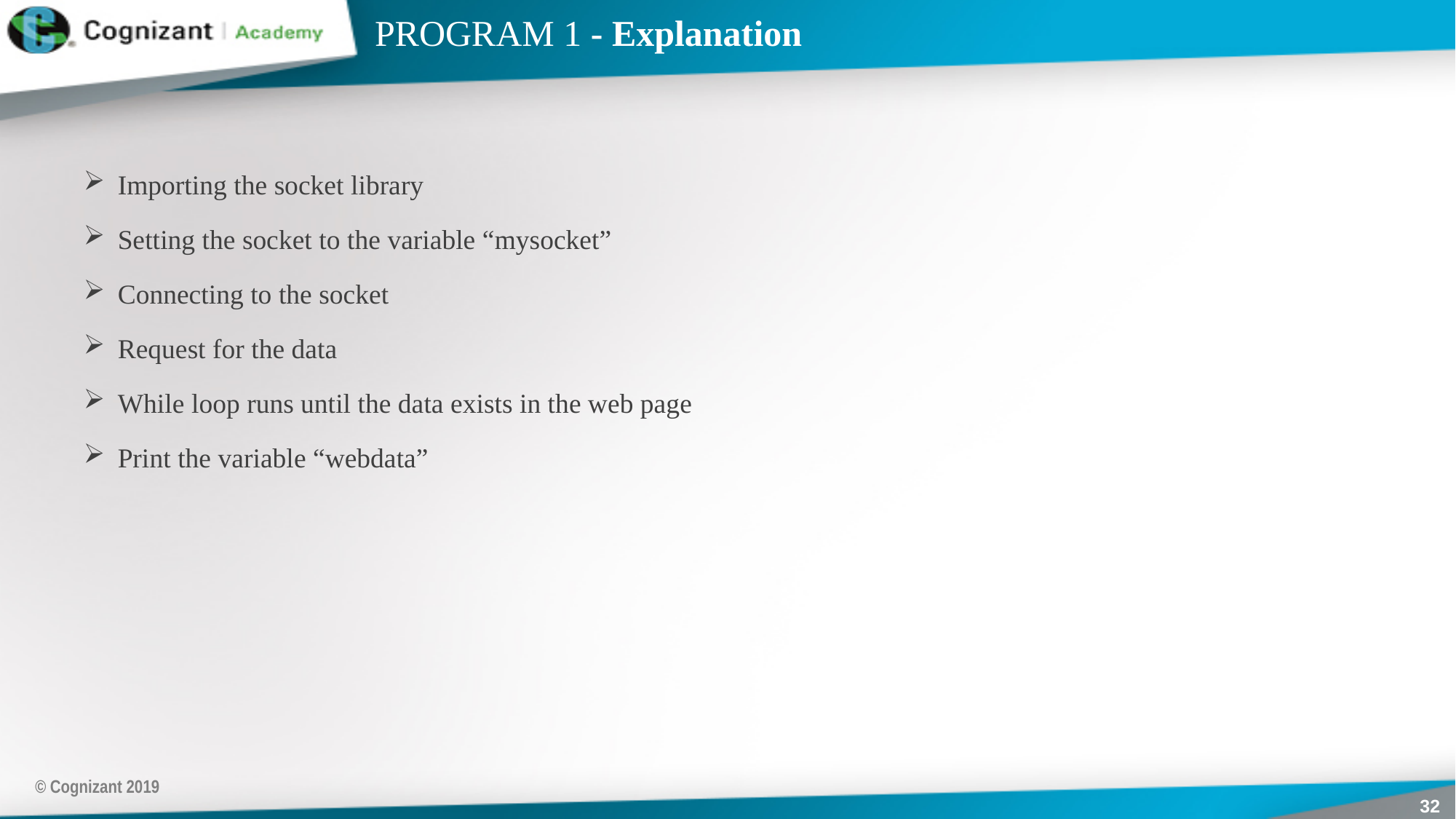

# PROGRAM 1 - Explanation
Importing the socket library
Setting the socket to the variable “mysocket”
Connecting to the socket
Request for the data
While loop runs until the data exists in the web page
Print the variable “webdata”
© Cognizant 2019
32